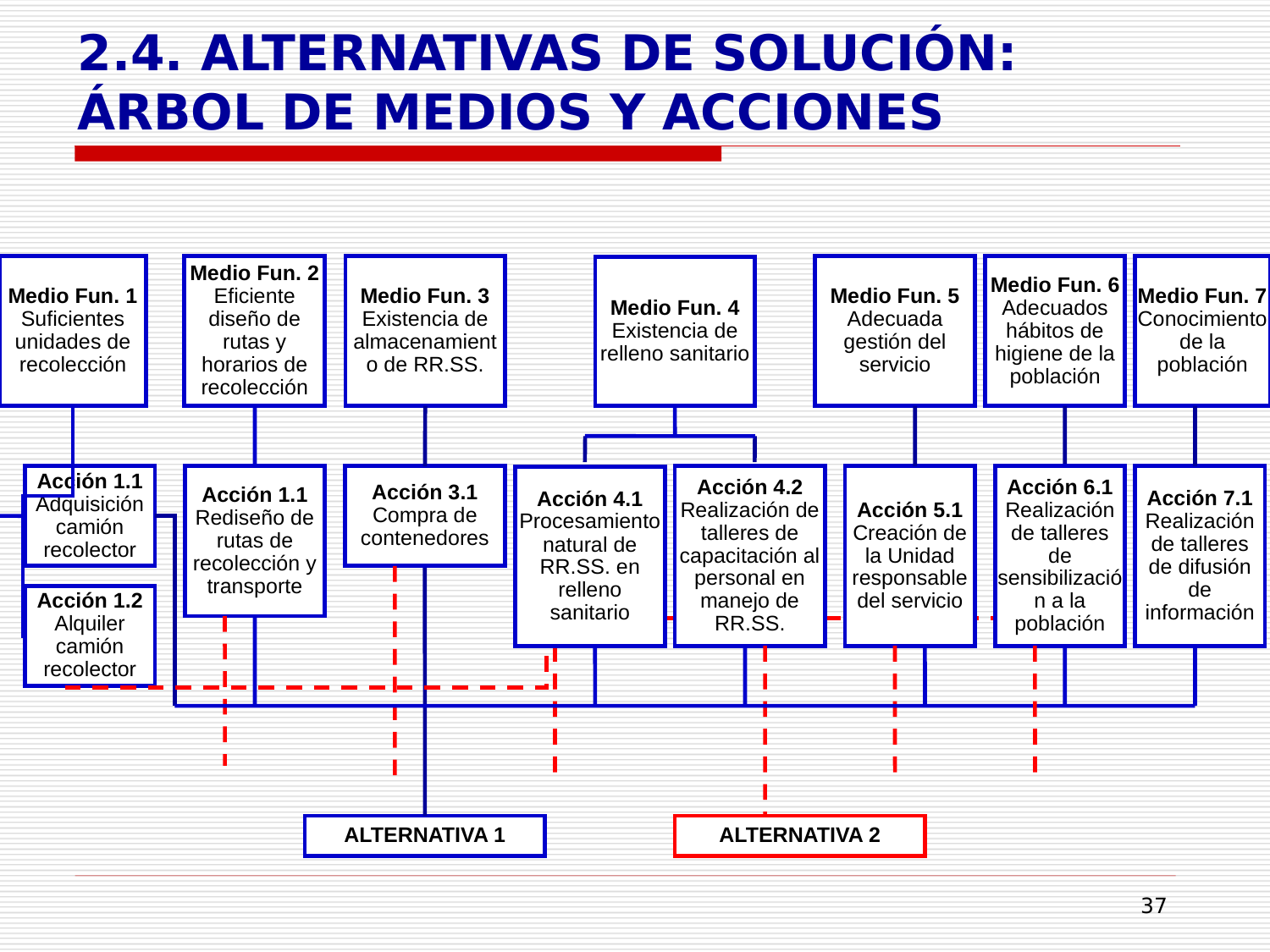

# 2.4. ALTERNATIVAS DE SOLUCIÓN: ÁRBOL DE MEDIOS Y ACCIONES
Medio Fun. 1
Suficientes unidades de recolección
Medio Fun. 2
Eficiente diseño de rutas y horarios de recolección
Medio Fun. 3
Existencia de almacenamiento de RR.SS.
Medio Fun. 5
Adecuada gestión del servicio
Medio Fun. 6
Adecuados hábitos de higiene de la población
Medio Fun. 7
Conocimiento de la población
Medio Fun. 4
Existencia de relleno sanitario

Acción 1.1
Adquisición camión recolector
Acción 1.1
Rediseño de rutas de recolección y transporte
Acción 3.1
Compra de contenedores
Acción 4.2
Realización de talleres de capacitación al personal en manejo de RR.SS.
Acción 5.1
Creación de la Unidad responsable del servicio
Acción 6.1
Realización de talleres de sensibilización a la población
Acción 7.1
Realización de talleres de difusión de información
Acción 4.1
Procesamiento natural de RR.SS. en relleno sanitario

Acción 1.2
Alquiler camión recolector

ALTERNATIVA 1
ALTERNATIVA 2
37